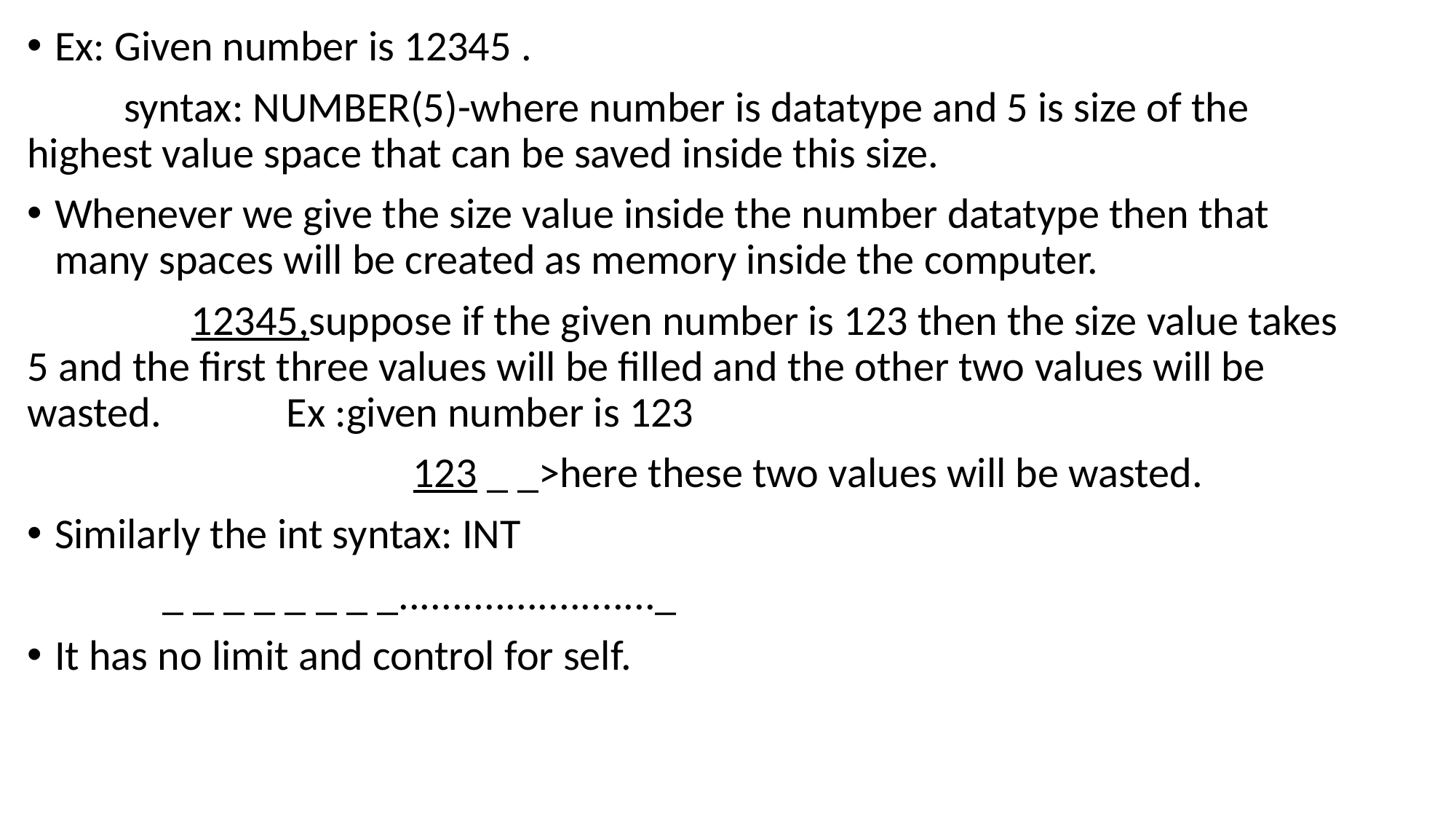

Ex: Given number is 12345 .
          syntax: NUMBER(5)-where number is datatype and 5 is size of the highest value space that can be saved inside this size.
Whenever we give the size value inside the number datatype then that many spaces will be created as memory inside the computer.
                 12345,suppose if the given number is 123 then the size value takes 5 and the first three values will be filled and the other two values will be wasted.             Ex :given number is 123
                                        123 _ _>here these two values will be wasted.
Similarly the int syntax: INT
              _ _ _ _ _ _ _ _........................_
It has no limit and control for self.